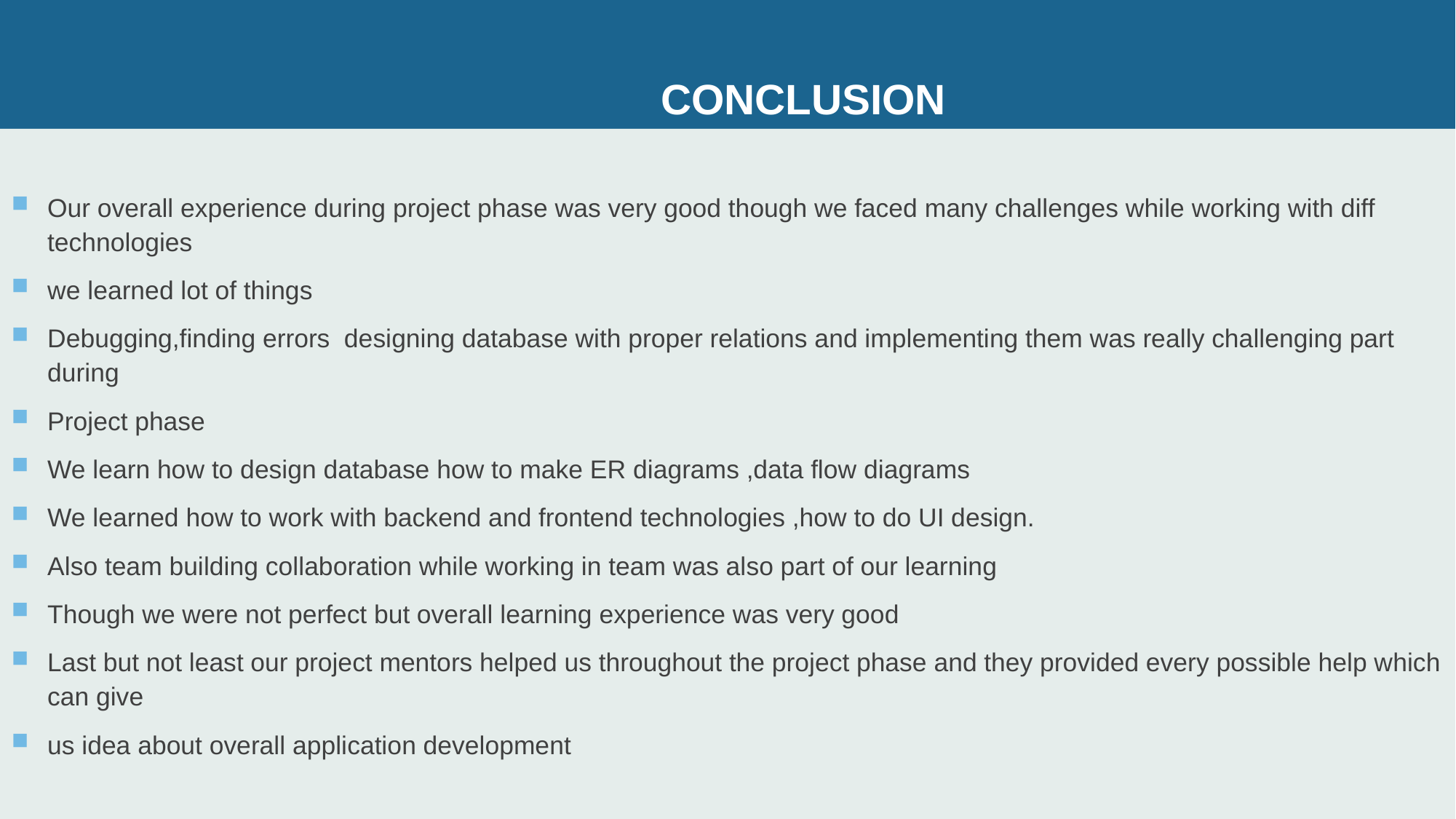

# conclusion
Our overall experience during project phase was very good though we faced many challenges while working with diff technologies
we learned lot of things
Debugging,finding errors  designing database with proper relations and implementing them was really challenging part during
Project phase
We learn how to design database how to make ER diagrams ,data flow diagrams
We learned how to work with backend and frontend technologies ,how to do UI design.
Also team building collaboration while working in team was also part of our learning
Though we were not perfect but overall learning experience was very good
Last but not least our project mentors helped us throughout the project phase and they provided every possible help which can give
us idea about overall application development